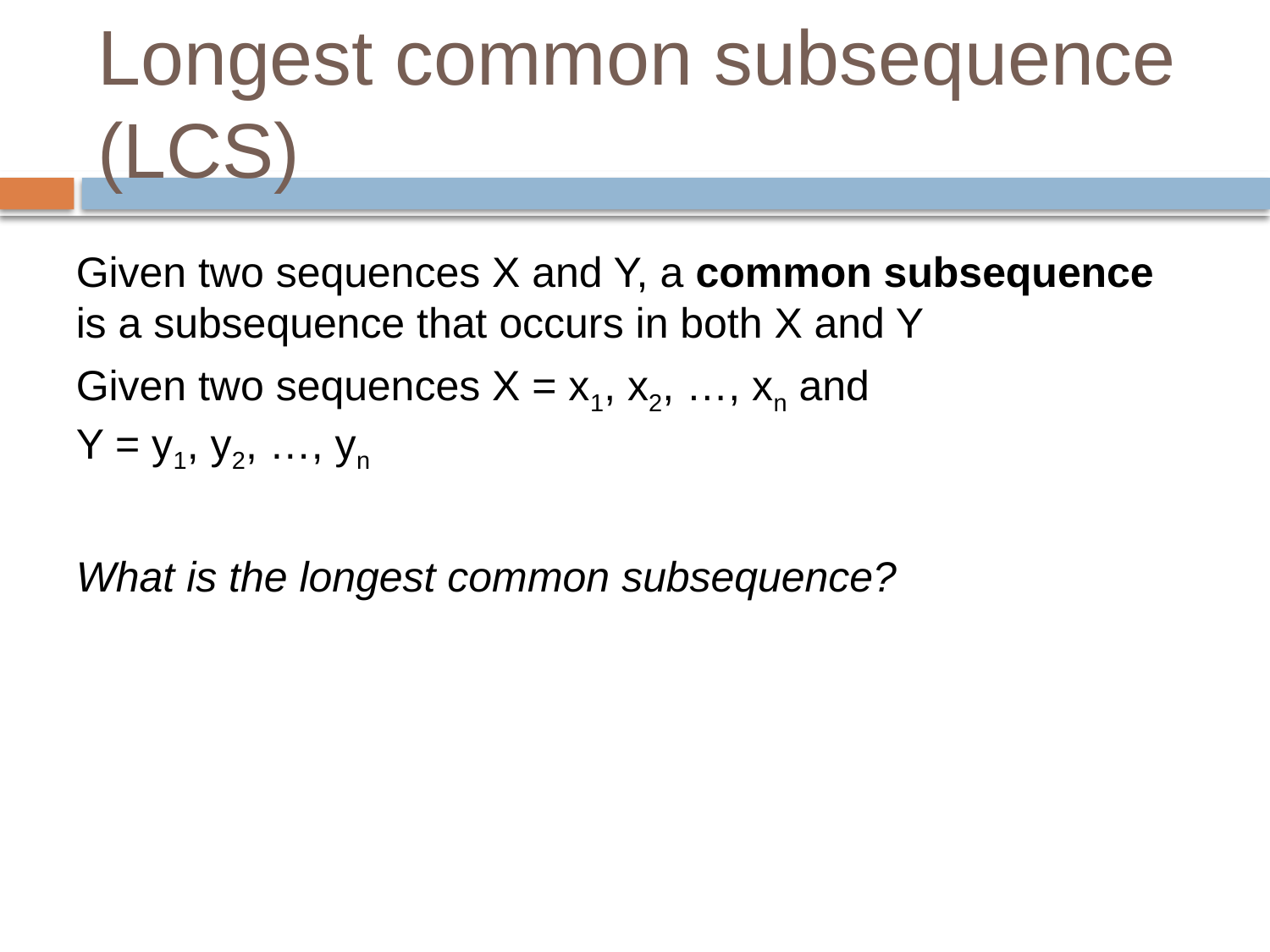

# Longest common subsequence (LCS)
Given two sequences X and Y, a common subsequence is a subsequence that occurs in both X and Y
Given two sequences X = x1, x2, …, xn and
Y = y1, y2, …, yn

What is the longest common subsequence?